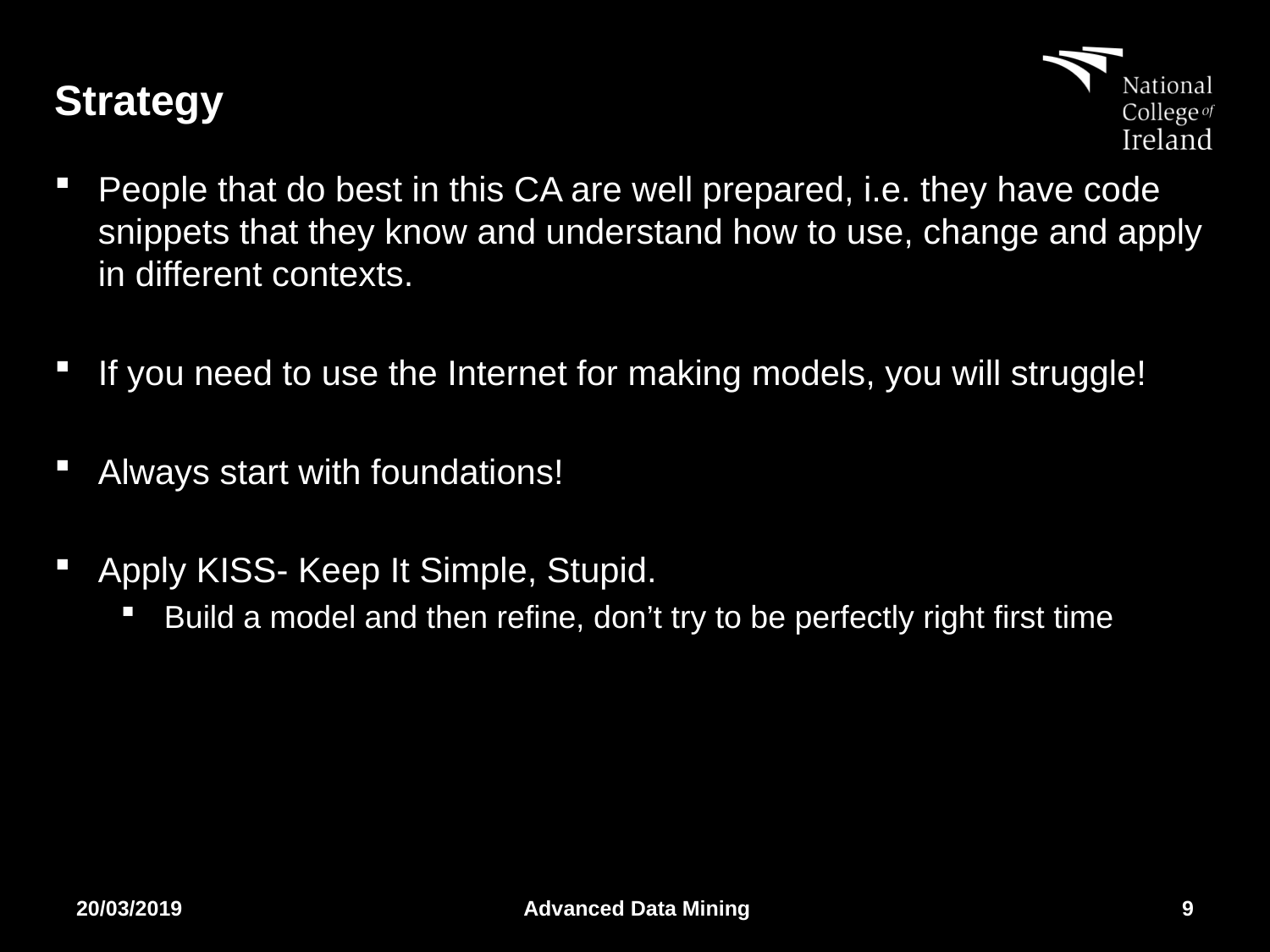

# Strategy
People that do best in this CA are well prepared, i.e. they have code snippets that they know and understand how to use, change and apply in different contexts.

If you need to use the Internet for making models, you will struggle!

Always start with foundations!

Apply KISS- Keep It Simple, Stupid.
Build a model and then refine, don’t try to be perfectly right first time

20/03/2019
Advanced Data Mining
9